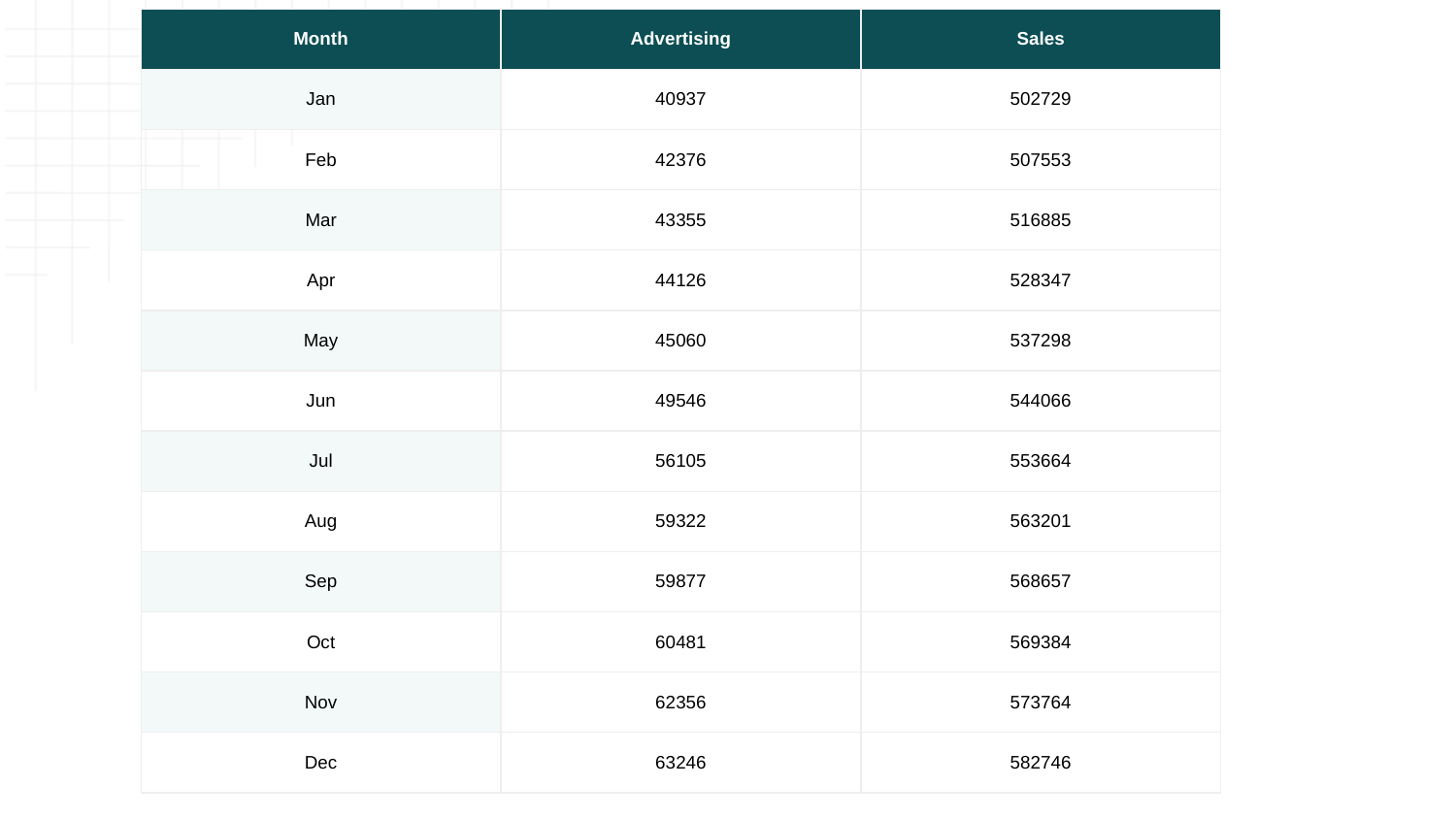

| Month | Advertising | Sales |
| --- | --- | --- |
| Jan | 40937 | 502729 |
| Feb | 42376 | 507553 |
| Mar | 43355 | 516885 |
| Apr | 44126 | 528347 |
| May | 45060 | 537298 |
| Jun | 49546 | 544066 |
| Jul | 56105 | 553664 |
| Aug | 59322 | 563201 |
| Sep | 59877 | 568657 |
| Oct | 60481 | 569384 |
| Nov | 62356 | 573764 |
| Dec | 63246 | 582746 |